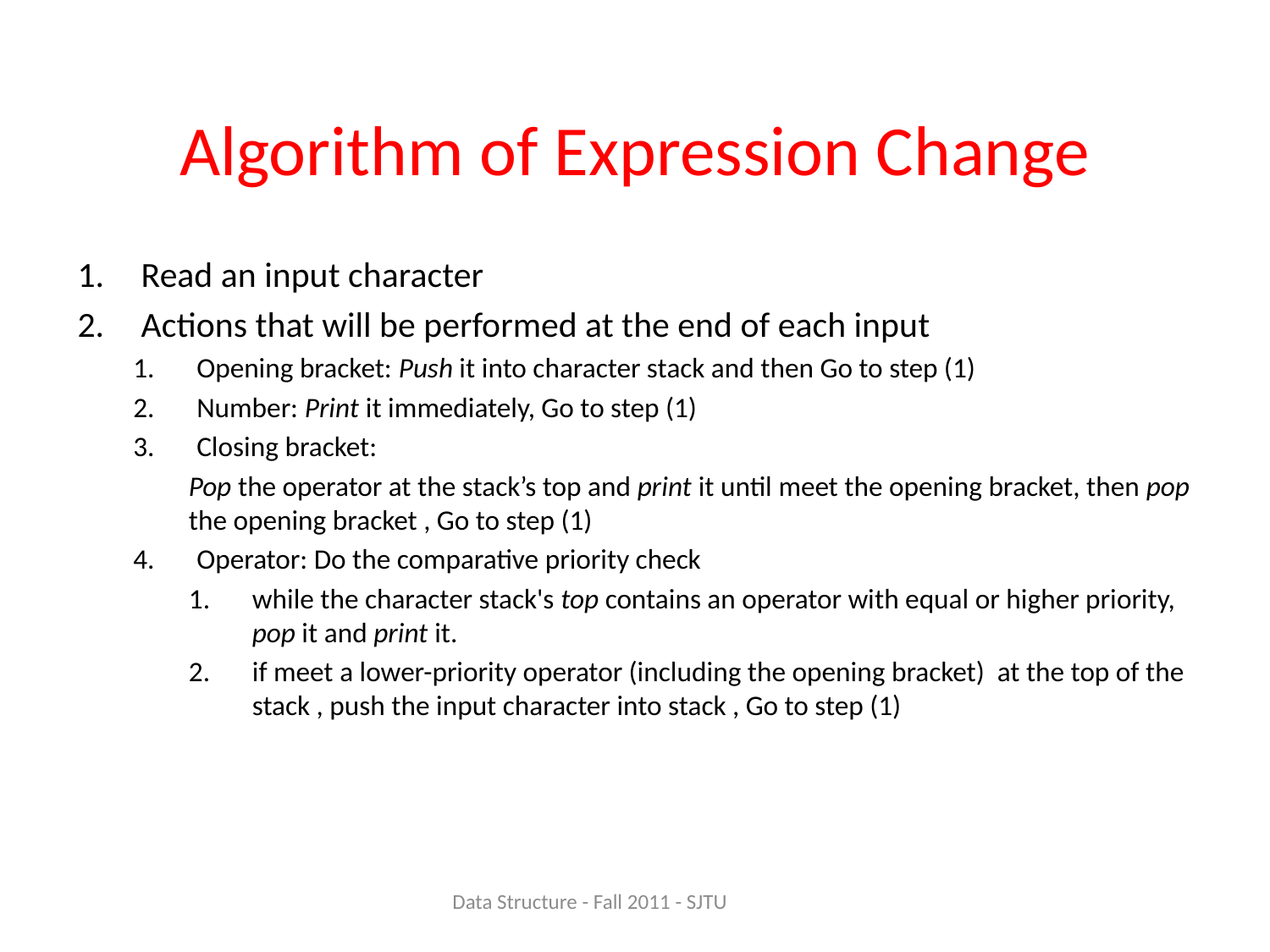

# Algorithm of Expression Change
Read an input character
Actions that will be performed at the end of each input
Opening bracket: Push it into character stack and then Go to step (1)
Number: Print it immediately, Go to step (1)
Closing bracket:
Pop the operator at the stack’s top and print it until meet the opening bracket, then pop the opening bracket , Go to step (1)
Operator: Do the comparative priority check
while the character stack's top contains an operator with equal or higher priority,  pop it and print it.
if meet a lower-priority operator (including the opening bracket)  at the top of the stack , push the input character into stack , Go to step (1)
Data Structure - Fall 2011 - SJTU